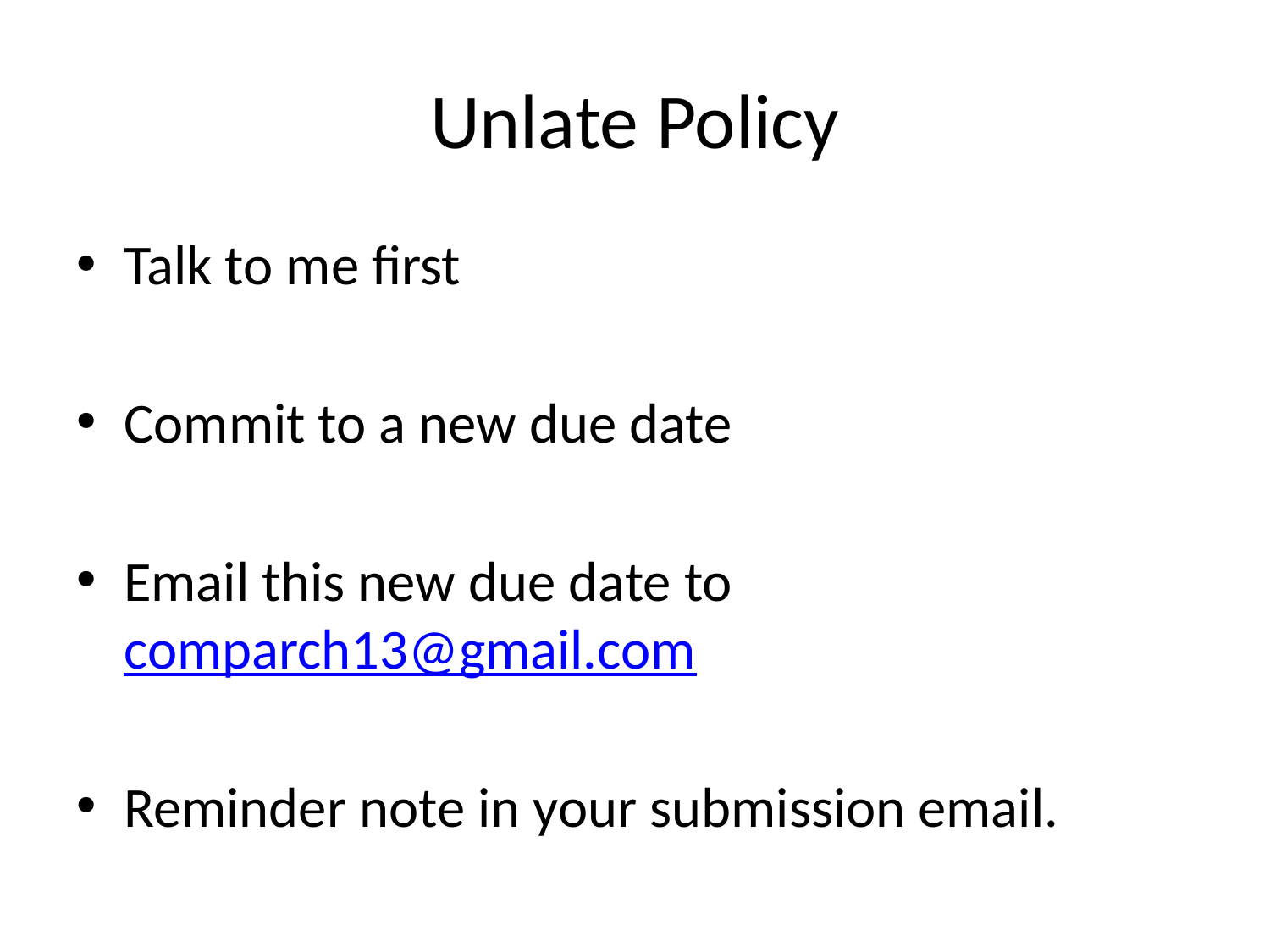

# Unlate Policy
Talk to me first

Commit to a new due date

Email this new due date to comparch13@gmail.com

Reminder note in your submission email.